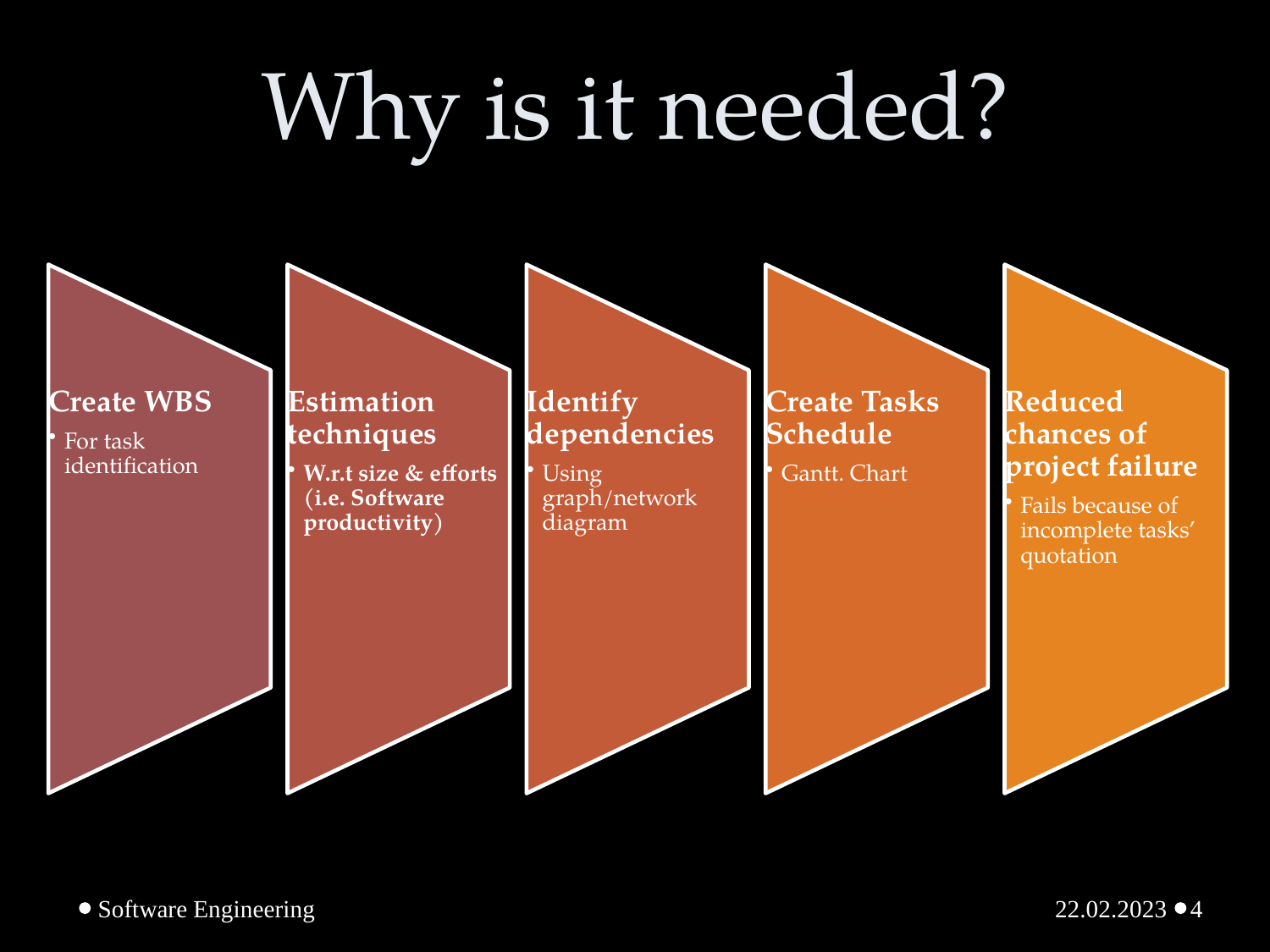

# Why is it needed?
Create WBS
For task identification
Estimation techniques
W.r.t size & efforts (i.e. Software productivity)
Identify dependencies
Using graph/network diagram
Create Tasks Schedule
Gantt. Chart
Reduced chances of project failure
Fails because of incomplete tasks’ quotation
Software Engineering
22.02.2023
4